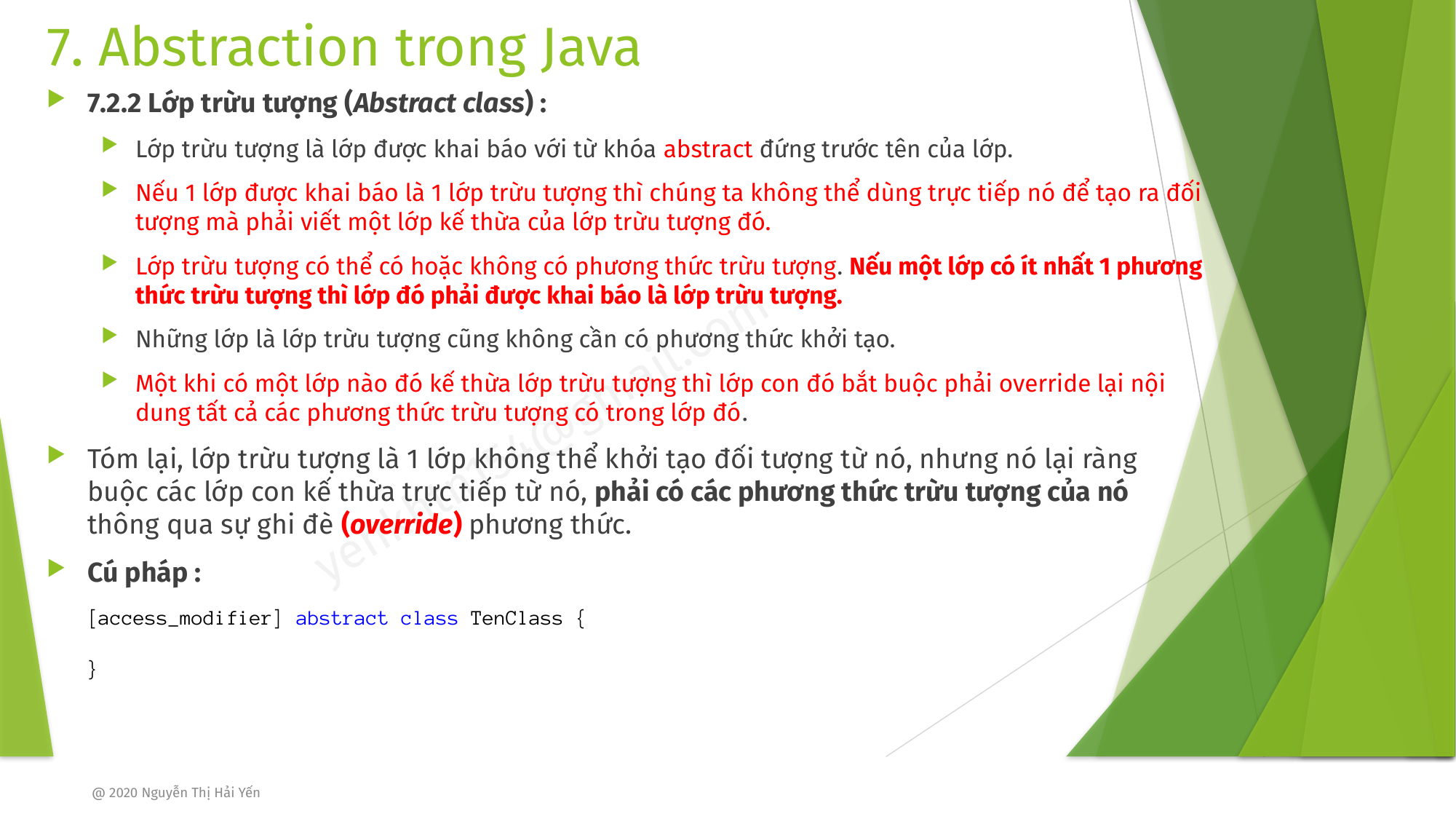

# 7. Abstraction trong Java
7.2.2 Lớp trừu tượng (Abstract class) :
Lớp trừu tượng là lớp được khai báo với từ khóa abstract đứng trước tên của lớp.
Nếu 1 lớp được khai báo là 1 lớp trừu tượng thì chúng ta không thể dùng trực tiếp nó để tạo ra đối tượng mà phải viết một lớp kế thừa của lớp trừu tượng đó.
Lớp trừu tượng có thể có hoặc không có phương thức trừu tượng. Nếu một lớp có ít nhất 1 phương thức trừu tượng thì lớp đó phải được khai báo là lớp trừu tượng.
Những lớp là lớp trừu tượng cũng không cần có phương thức khởi tạo.
Một khi có một lớp nào đó kế thừa lớp trừu tượng thì lớp con đó bắt buộc phải override lại nội dung tất cả các phương thức trừu tượng có trong lớp đó.
Tóm lại, lớp trừu tượng là 1 lớp không thể khởi tạo đối tượng từ nó, nhưng nó lại ràng buộc các lớp con kế thừa trực tiếp từ nó, phải có các phương thức trừu tượng của nó thông qua sự ghi đè (override) phương thức.
Cú pháp :

[access_modifier] abstract class TenClass {

}
@ 2020 Nguyễn Thị Hải Yến